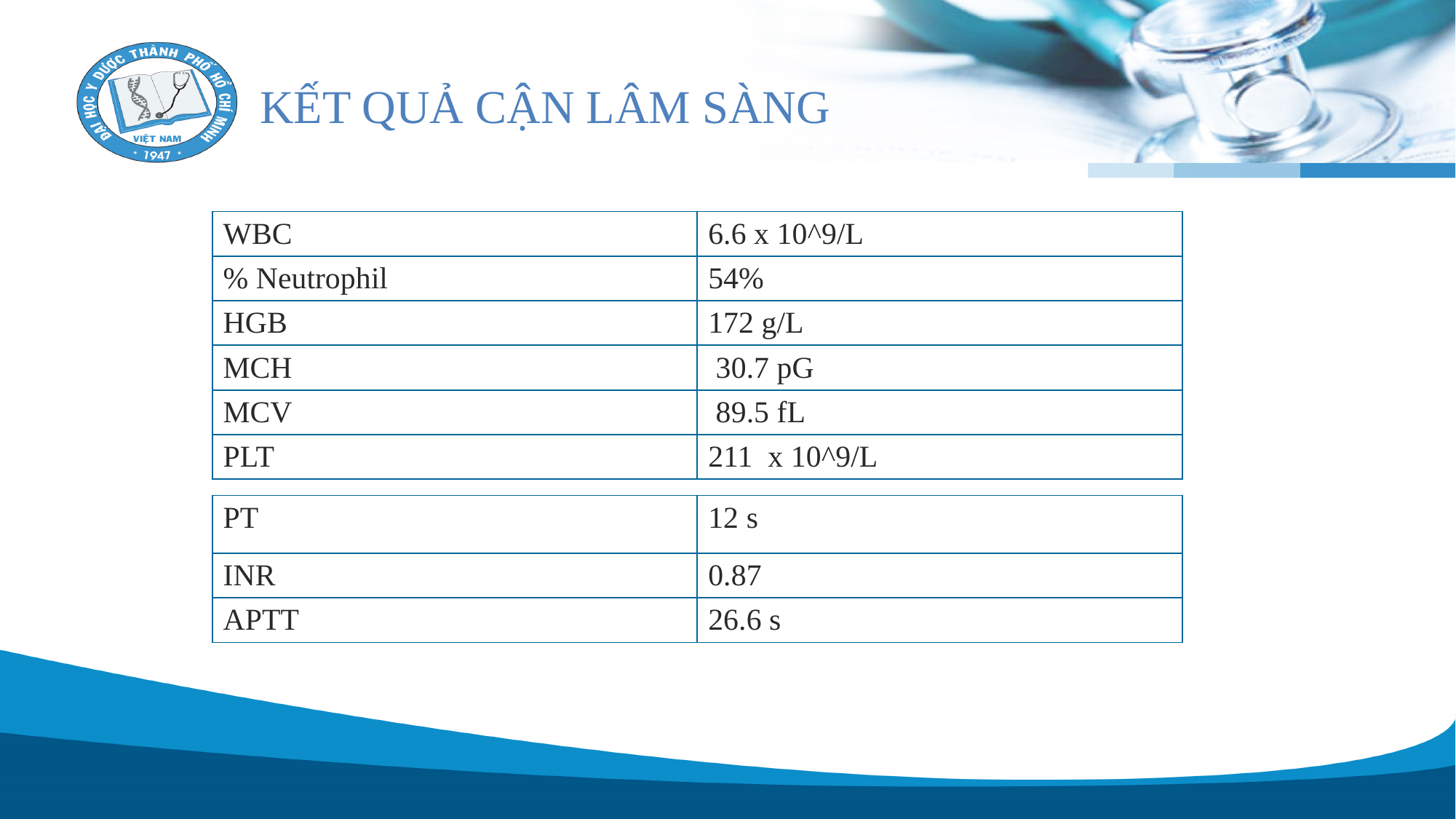

# KẾT QUẢ CẬN LÂM SÀNG

| WBC | 6.6 x 10^9/L |
| --- | --- |
| % Neutrophil | 54% |
| HGB | 172 g/L |
| MCH | 30.7 pG |
| MCV | 89.5 fL |
| PLT | 211 x 10^9/L |
| PT | 12 s |
| --- | --- |
| INR | 0.87 |
| APTT | 26.6 s |